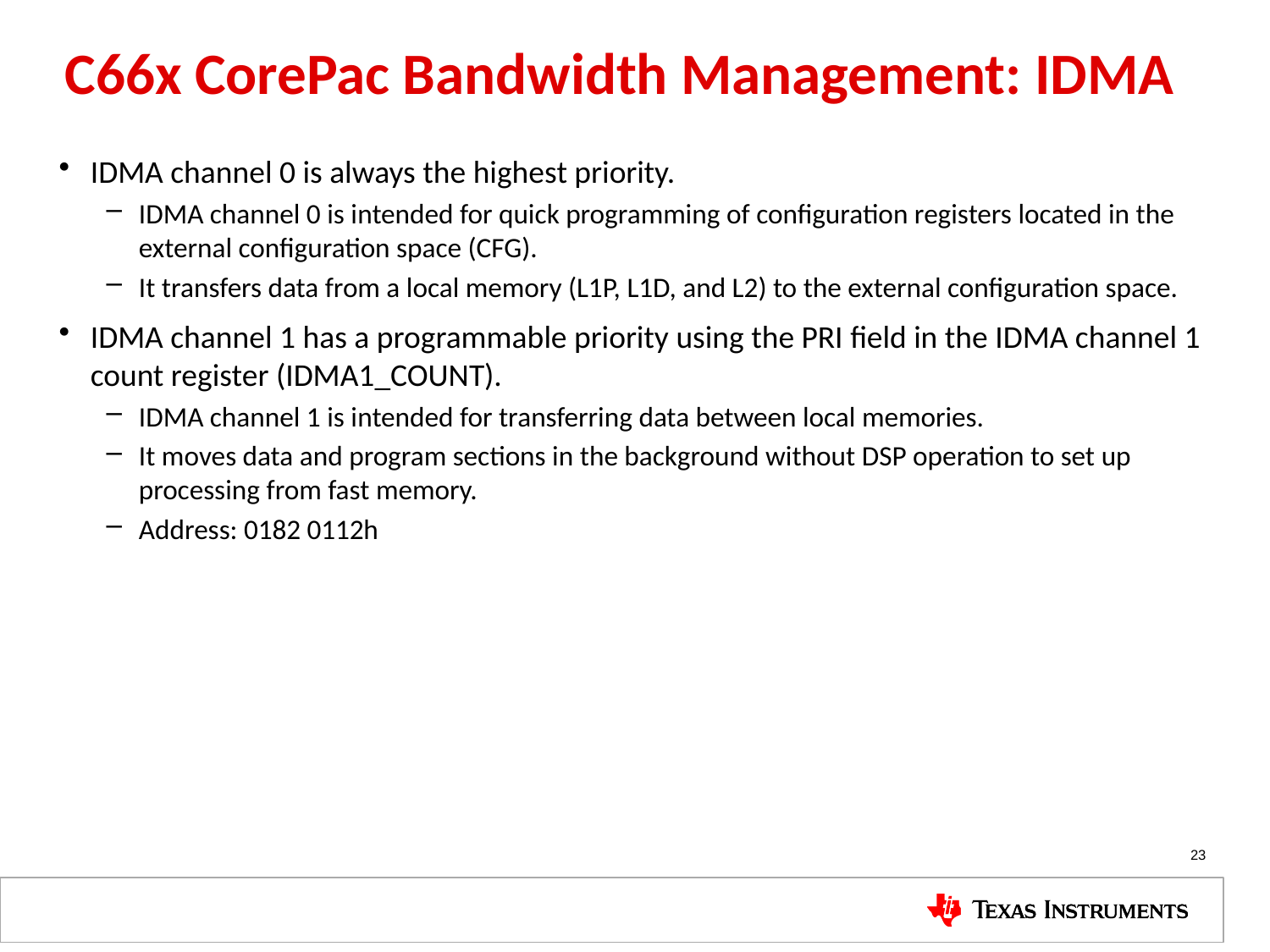

# C66x CorePac Bandwidth Management: IDMA
IDMA channel 0 is always the highest priority.
IDMA channel 0 is intended for quick programming of configuration registers located in the external configuration space (CFG).
It transfers data from a local memory (L1P, L1D, and L2) to the external configuration space.
IDMA channel 1 has a programmable priority using the PRI field in the IDMA channel 1 count register (IDMA1_COUNT).
IDMA channel 1 is intended for transferring data between local memories.
It moves data and program sections in the background without DSP operation to set up processing from fast memory.
Address: 0182 0112h
23